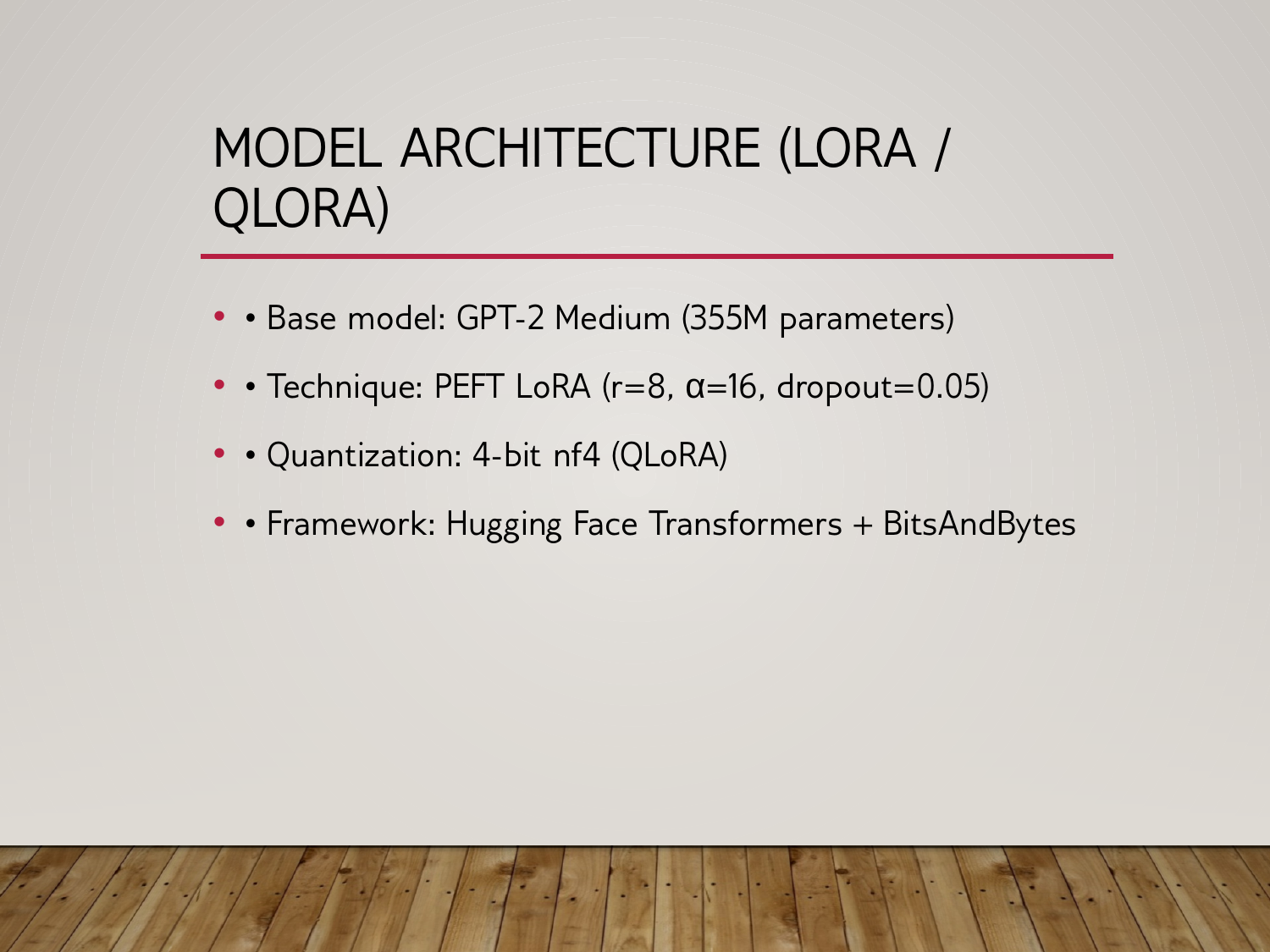

# Model Architecture (LoRA / QLoRA)
• Base model: GPT-2 Medium (355M parameters)
• Technique: PEFT LoRA (r=8, α=16, dropout=0.05)
• Quantization: 4-bit nf4 (QLoRA)
• Framework: Hugging Face Transformers + BitsAndBytes